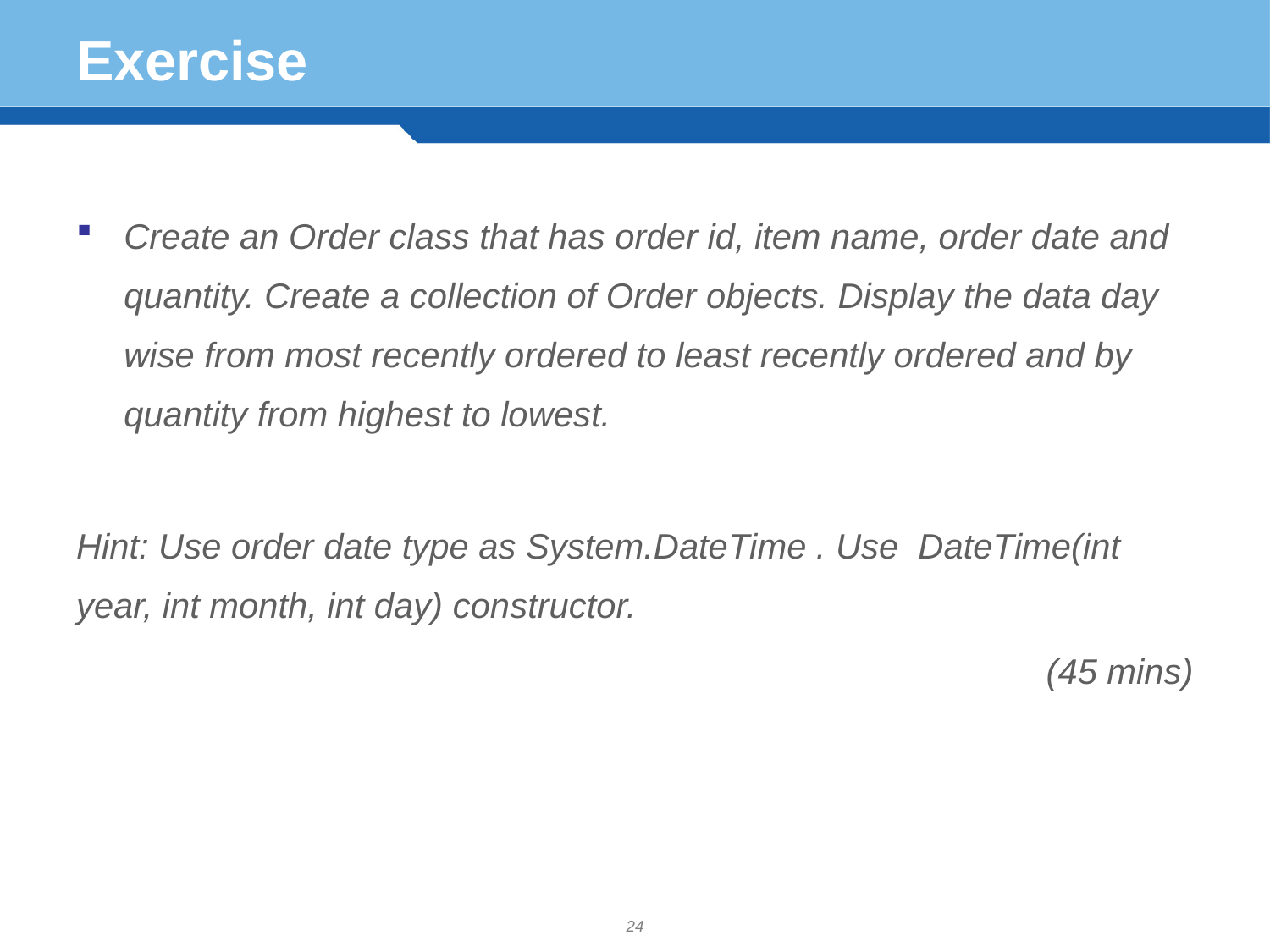

# Exercise
Create an Order class that has order id, item name, order date and quantity. Create a collection of Order objects. Display the data day wise from most recently ordered to least recently ordered and by quantity from highest to lowest.

Hint: Use order date type as System.DateTime . Use  DateTime(int year, int month, int day) constructor.
(45 mins)

24